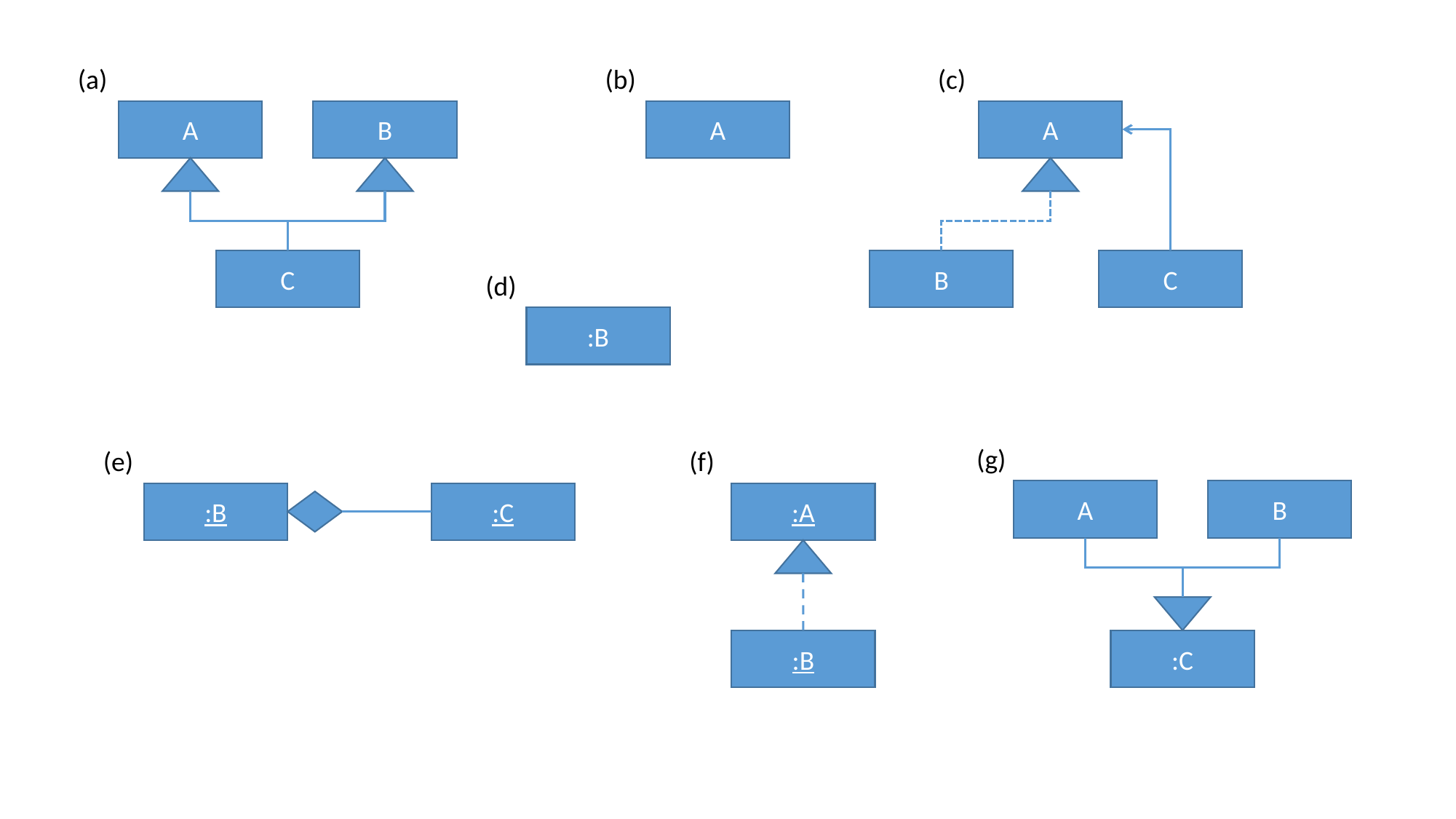

(a)
(b)
(c)
A
B
A
A

C
B
C
(d)
:B
(g)
(e)
(f)
A
B
:B
:C
:A

:B
:C